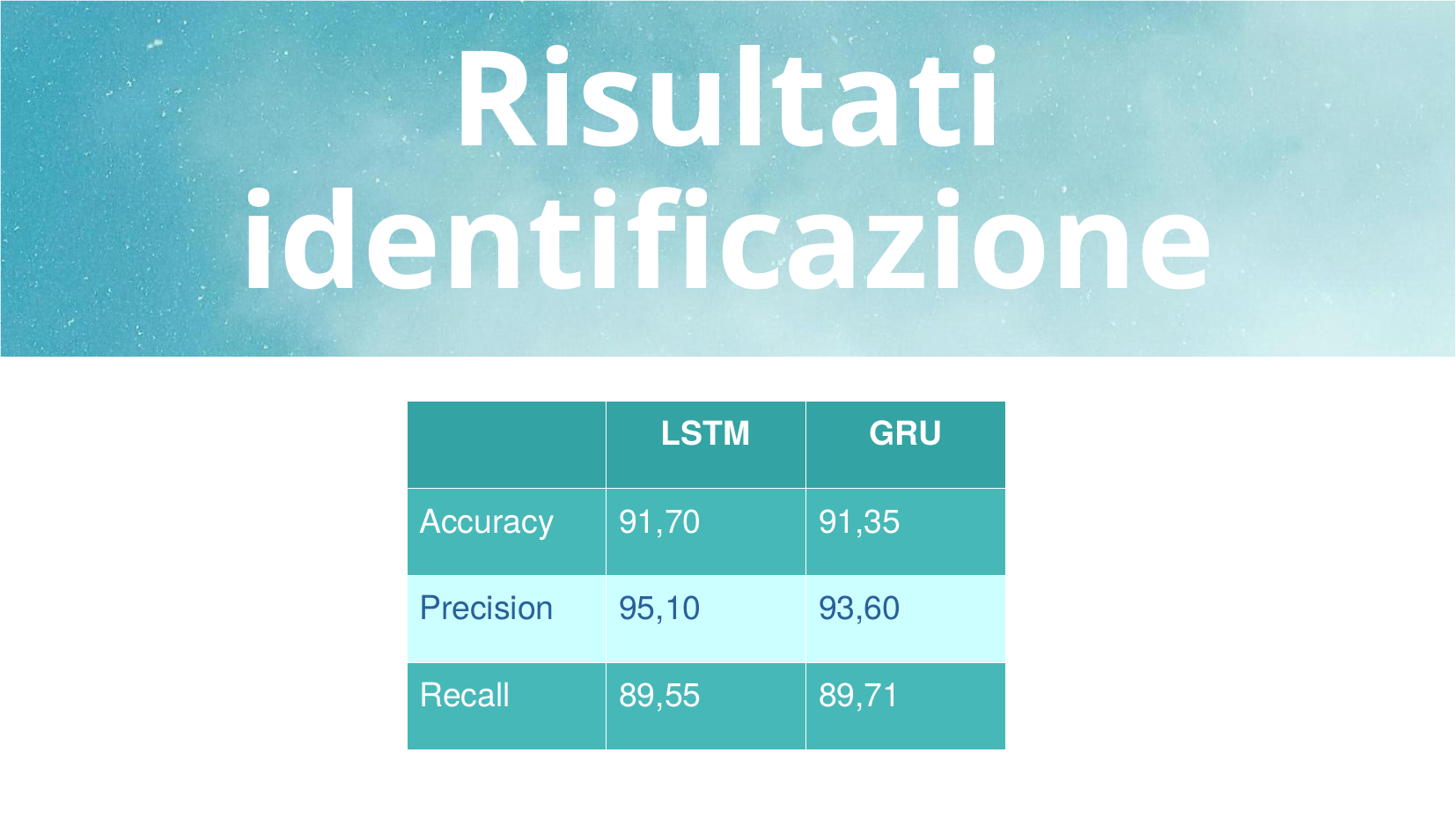

# Risultati identificazione
|  | LSTM | GRU |
| --- | --- | --- |
| Accuracy | 91,70 | 91,35 |
| Precision | 95,10 | 93,60 |
| Recall | 89,55 | 89,71 |